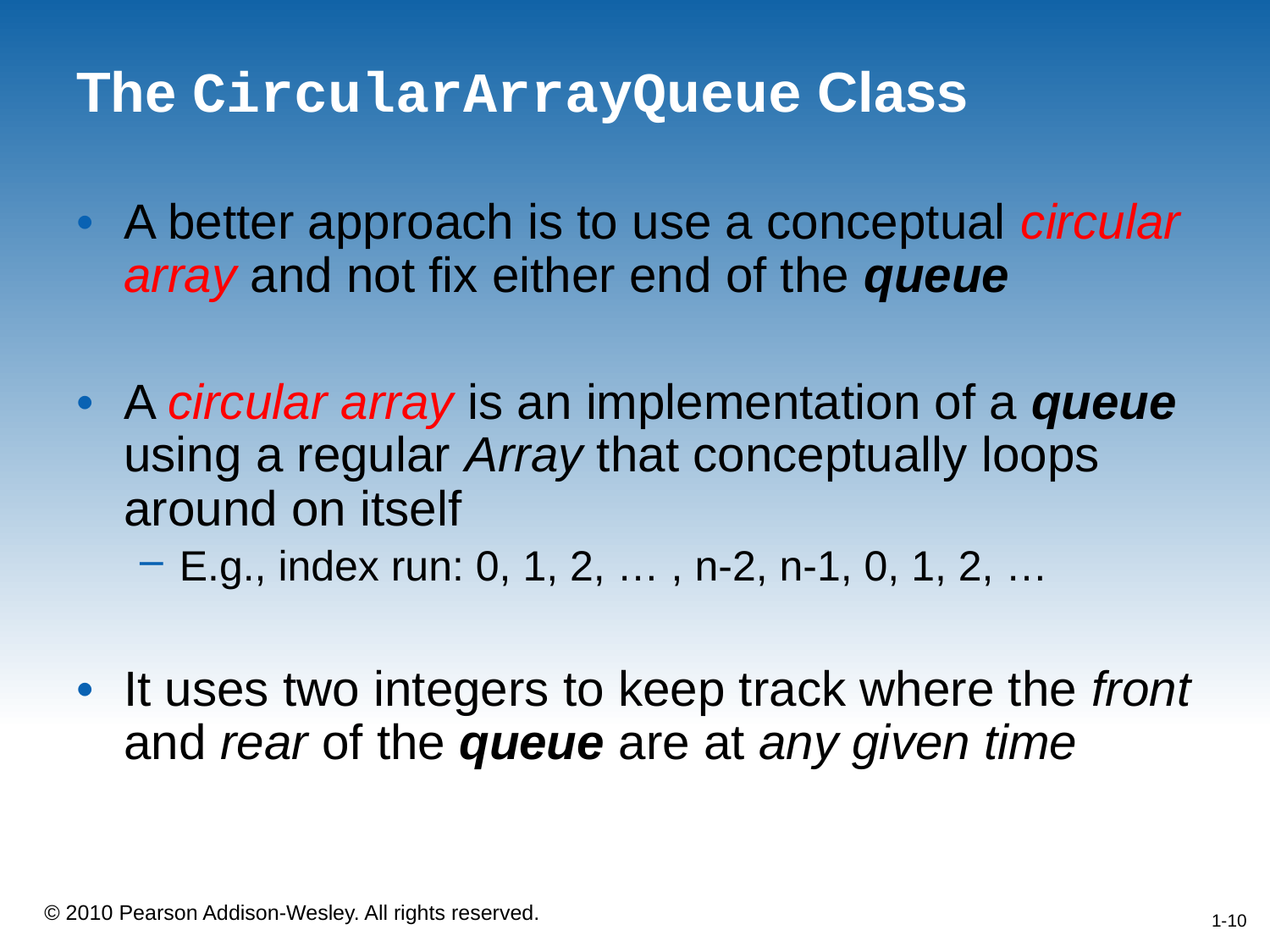

# The CircularArrayQueue Class
A better approach is to use a conceptual circular array and not fix either end of the queue

A circular array is an implementation of a queue using a regular Array that conceptually loops around on itself
E.g., index run: 0, 1, 2, … , n-2, n-1, 0, 1, 2, …

It uses two integers to keep track where the front and rear of the queue are at any given time
1-10